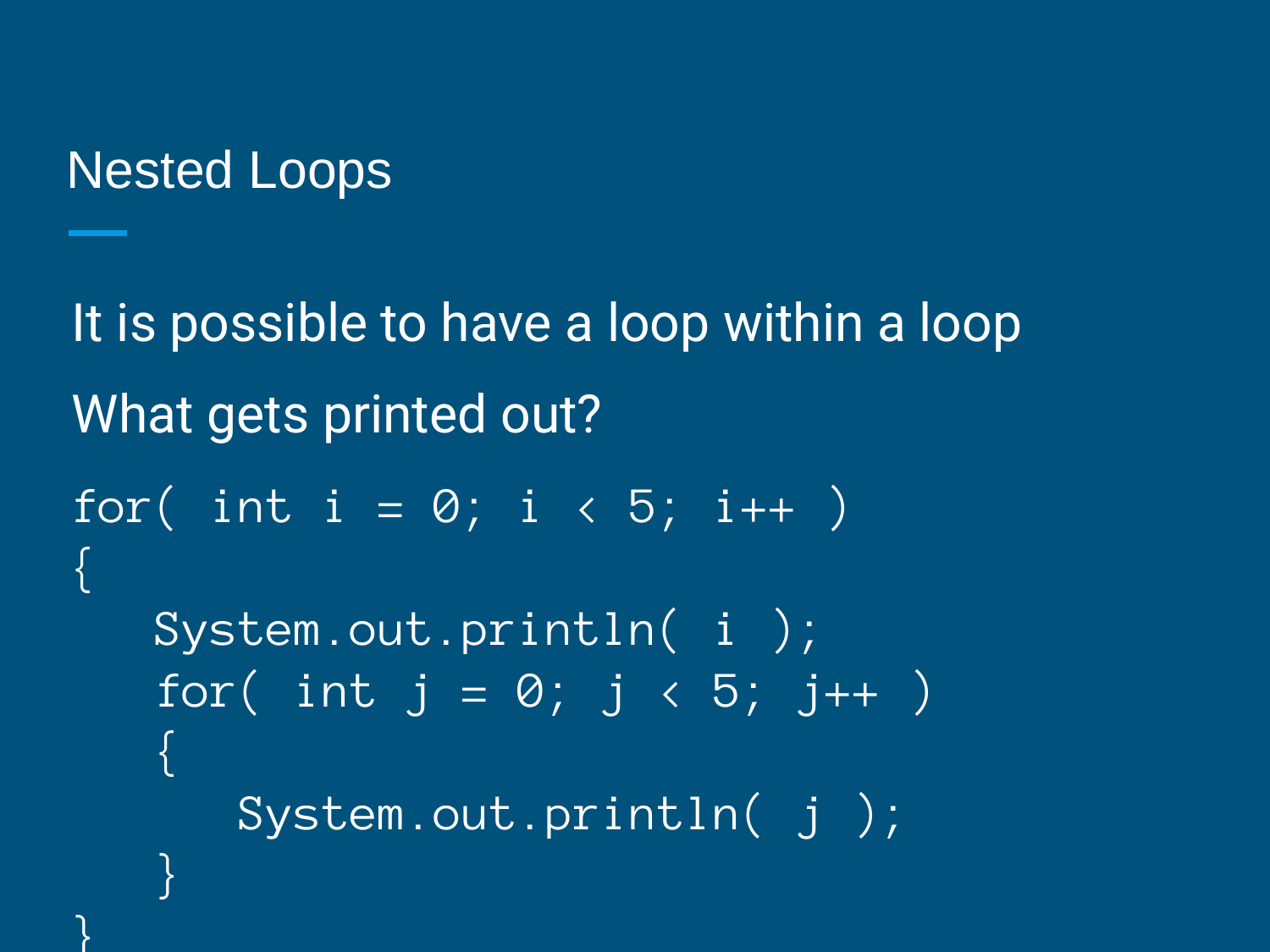

# Nested Loops
It is possible to have a loop within a loop
What gets printed out?
for( int i = 0; i < 5; i++ )
{
   System.out.println( i );
   for( int j = 0; j < 5; j++ )
   {
      System.out.println( j );
   }
}